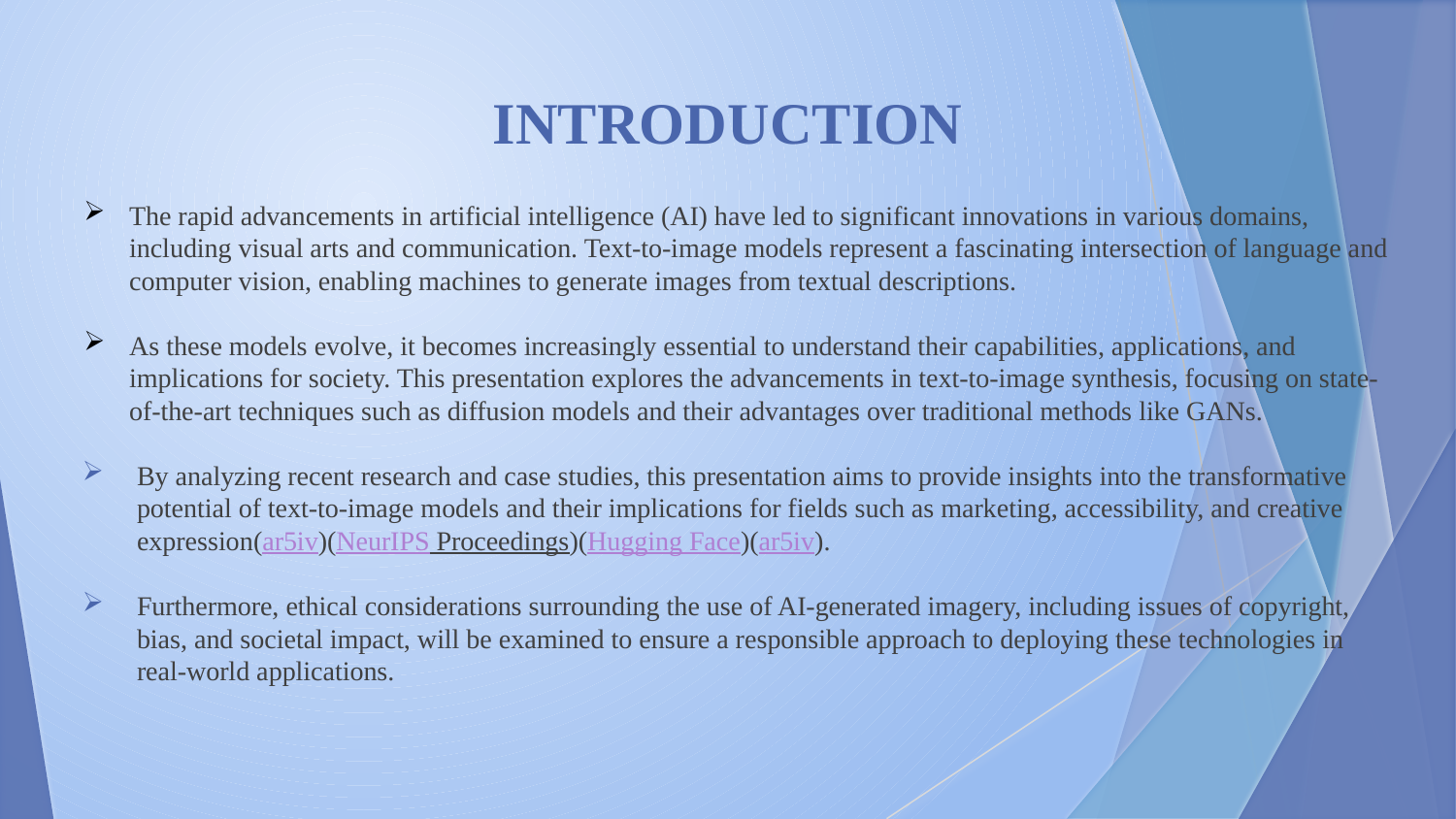

# INTRODUCTION
The rapid advancements in artificial intelligence (AI) have led to significant innovations in various domains, including visual arts and communication. Text-to-image models represent a fascinating intersection of language and computer vision, enabling machines to generate images from textual descriptions.

As these models evolve, it becomes increasingly essential to understand their capabilities, applications, and implications for society. This presentation explores the advancements in text-to-image synthesis, focusing on state-of-the-art techniques such as diffusion models and their advantages over traditional methods like GANs.

By analyzing recent research and case studies, this presentation aims to provide insights into the transformative potential of text-to-image models and their implications for fields such as marketing, accessibility, and creative expression​(ar5iv)​(NeurIPS Proceedings)​(Hugging Face)​(ar5iv).

Furthermore, ethical considerations surrounding the use of AI-generated imagery, including issues of copyright, bias, and societal impact, will be examined to ensure a responsible approach to deploying these technologies in real-world applications.